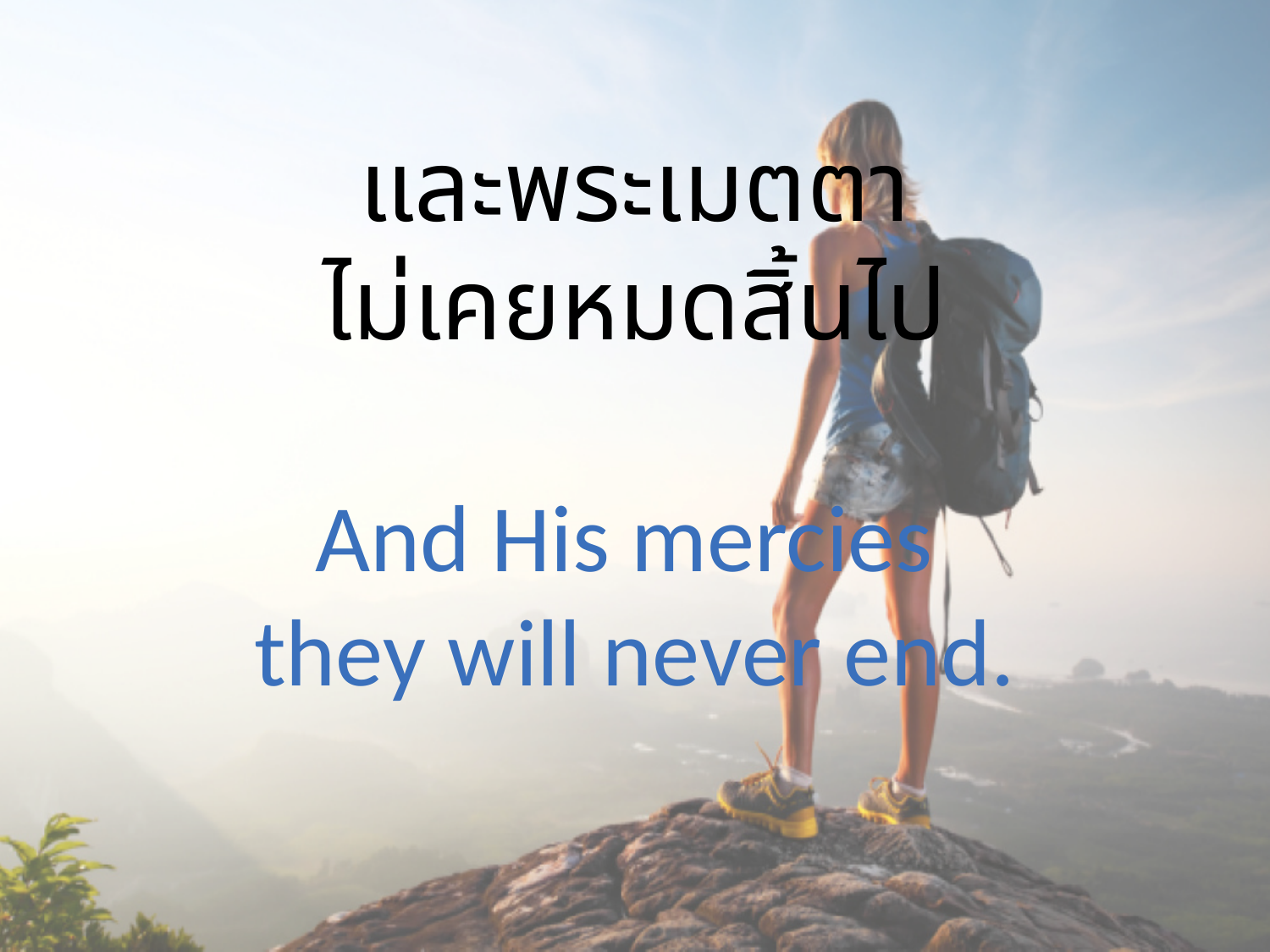

และพระเมตตา
ไม่เคยหมดสิ้นไป
And His mercies
they will never end.